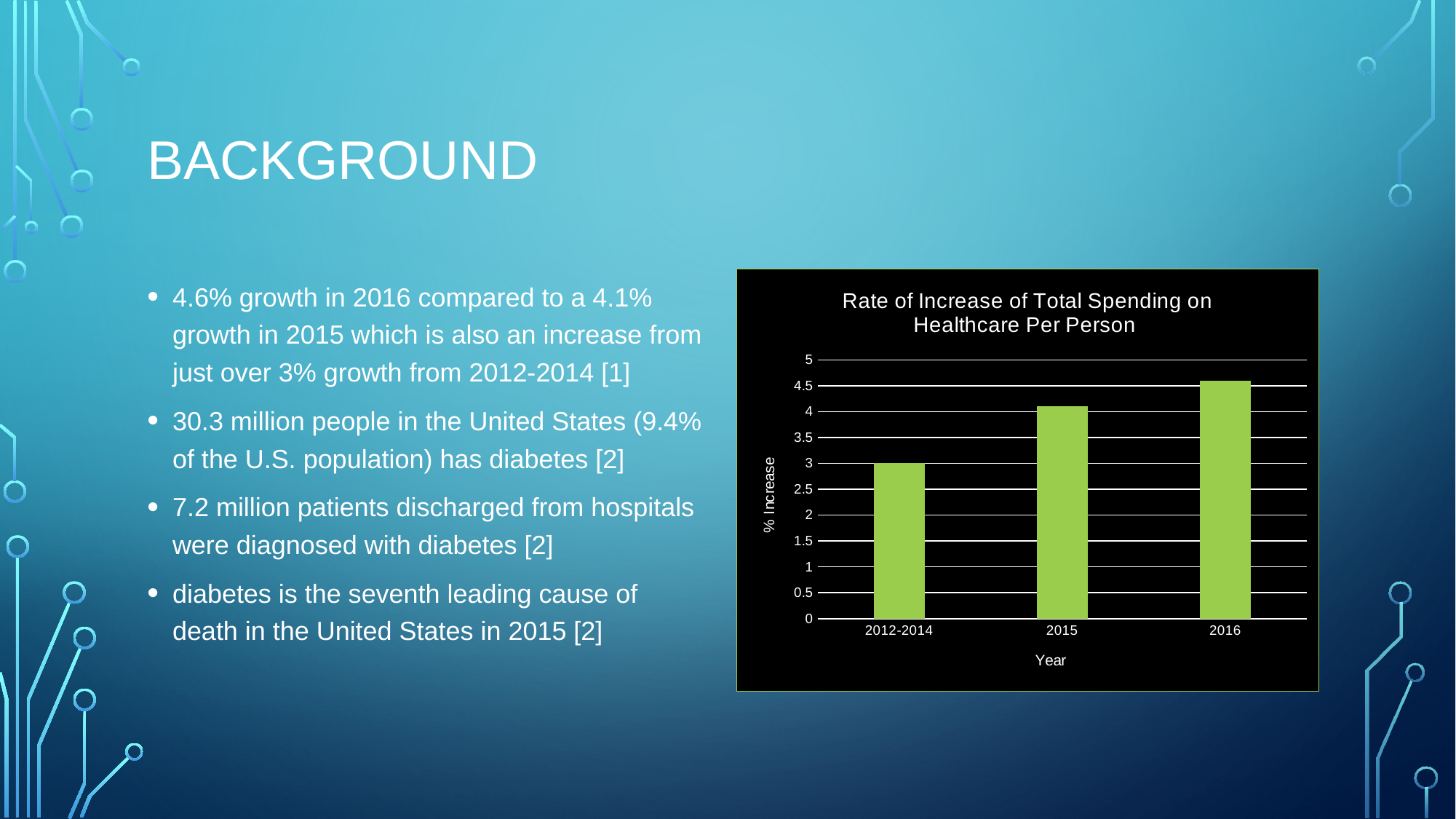

# Background
4.6% growth in 2016 compared to a 4.1% growth in 2015 which is also an increase from just over 3% growth from 2012-2014 [1]
30.3 million people in the United States (9.4% of the U.S. population) has diabetes [2]
7.2 million patients discharged from hospitals were diagnosed with diabetes [2]
diabetes is the seventh leading cause of death in the United States in 2015 [2]

### Chart: Rate of Increase of Total Spending on Healthcare Per Person

| Category |  |
|---|---|
| 2012-2014 | 3.0 |
| 2015 | 4.1 |
| 2016 | 4.6 |